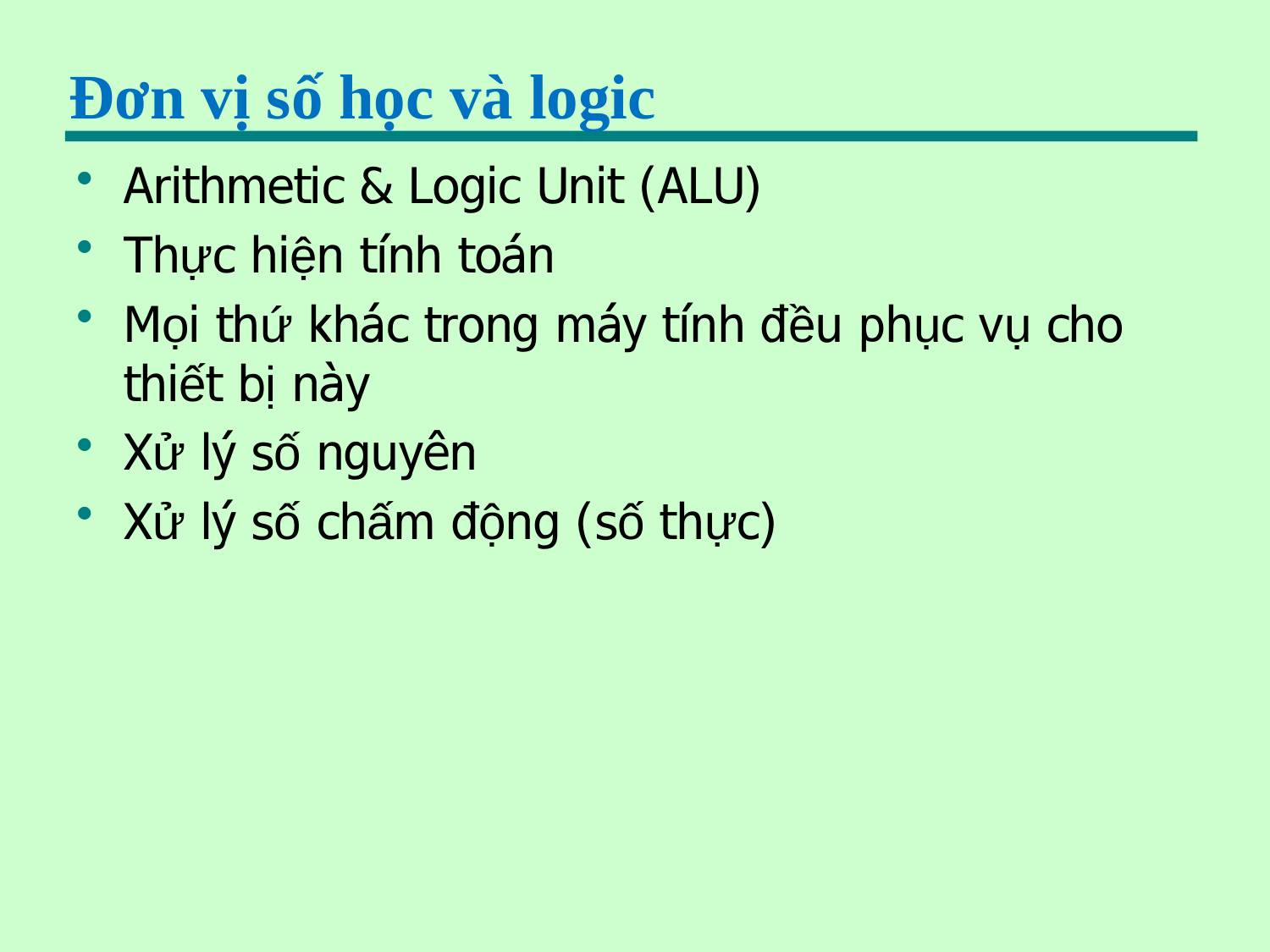

# Đơn vị số học và logic
Arithmetic & Logic Unit (ALU)
Thực hiện tính toán
Mọi thứ khác trong máy tính đều phục vụ cho thiết bị này
Xử lý số nguyên
Xử lý số chấm động (số thực)